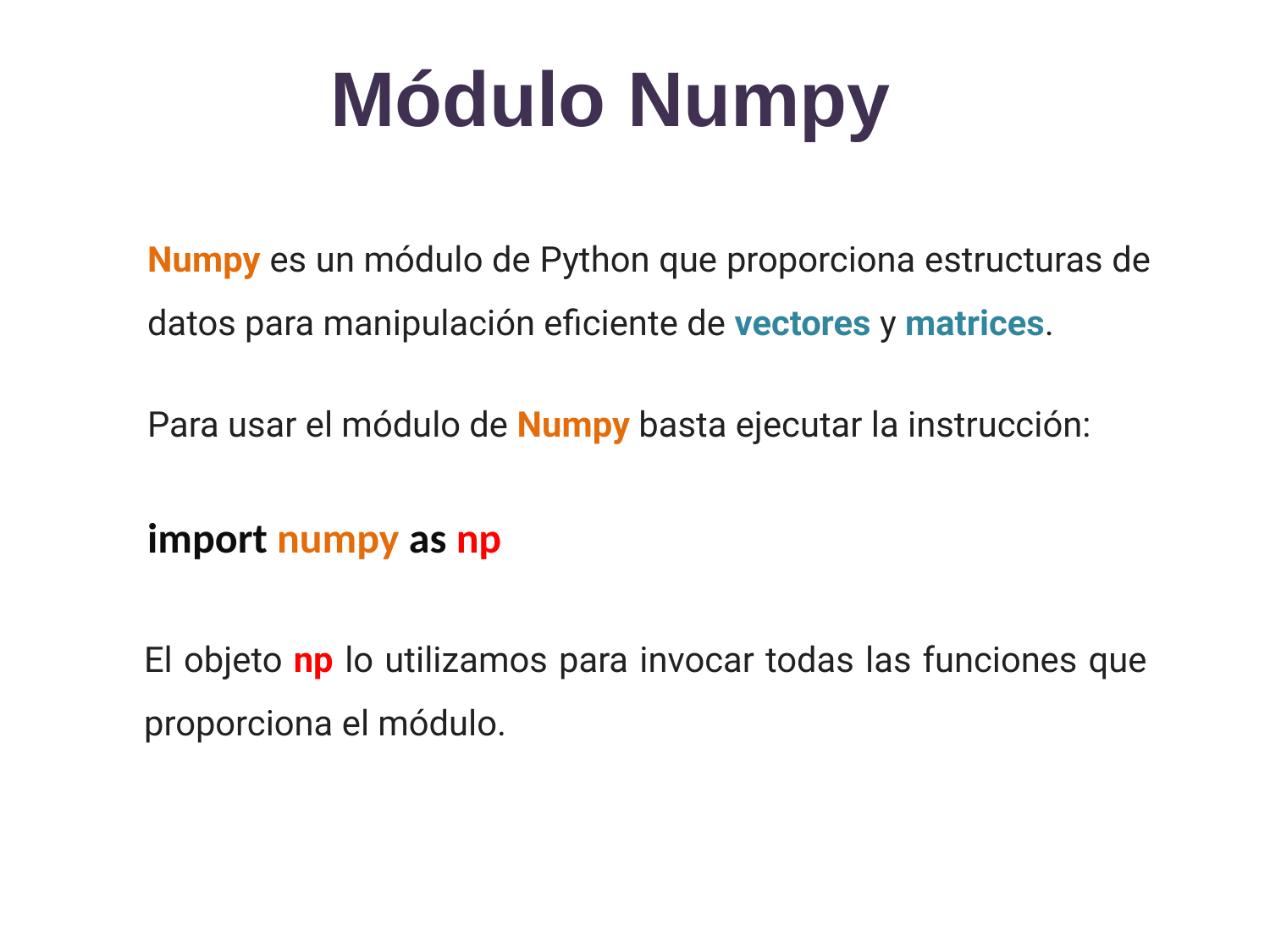

# Módulo Numpy
Numpy es un módulo de Python que proporciona estructuras de datos para manipulación eficiente de vectores y matrices.

Para usar el módulo de Numpy basta ejecutar la instrucción:

import numpy as np
El objeto np lo utilizamos para invocar todas las funciones que proporciona el módulo.